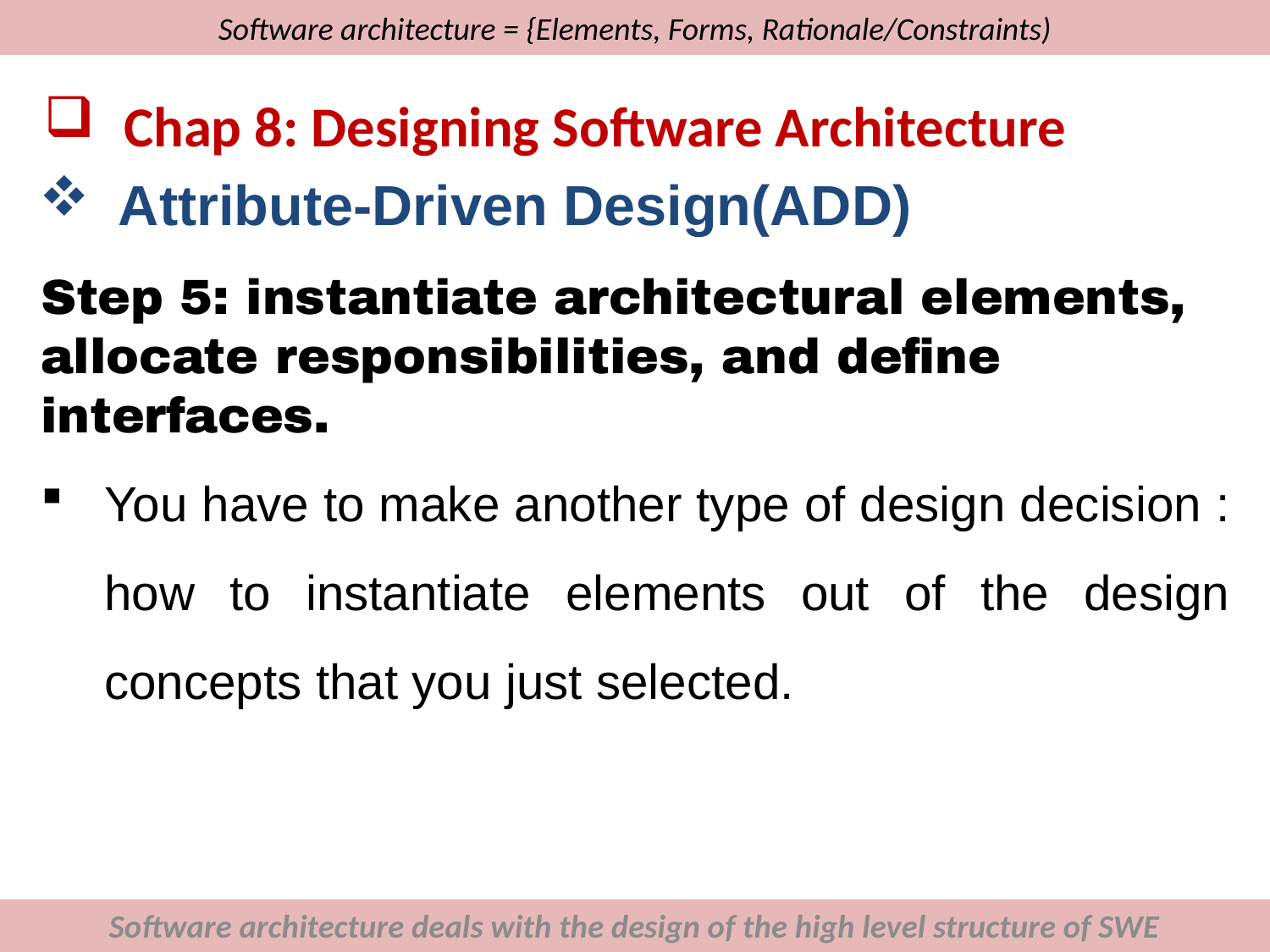

# Software architecture = {Elements, Forms, Rationale/Constraints)
Chap 8: Designing Software Architecture
Attribute-Driven Design(ADD)

Step 5: instantiate architectural elements, allocate responsibilities, and define interfaces.
You have to make another type of design decision : how to instantiate elements out of the design concepts that you just selected.
Software architecture deals with the design of the high level structure of SWE